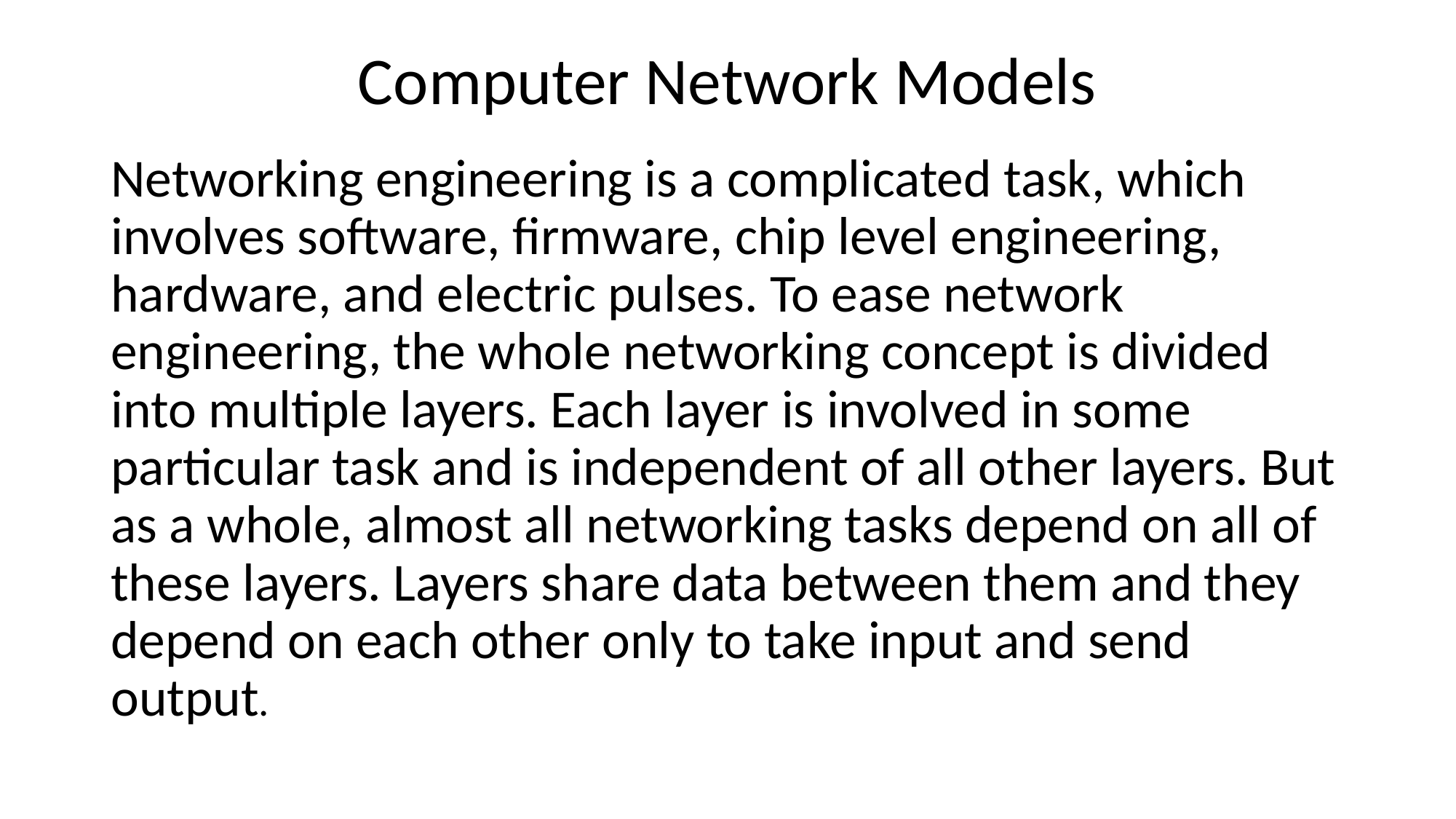

# Computer Network Models
Networking engineering is a complicated task, which involves software, firmware, chip level engineering, hardware, and electric pulses. To ease network engineering, the whole networking concept is divided into multiple layers. Each layer is involved in some particular task and is independent of all other layers. But as a whole, almost all networking tasks depend on all of these layers. Layers share data between them and they depend on each other only to take input and send output.